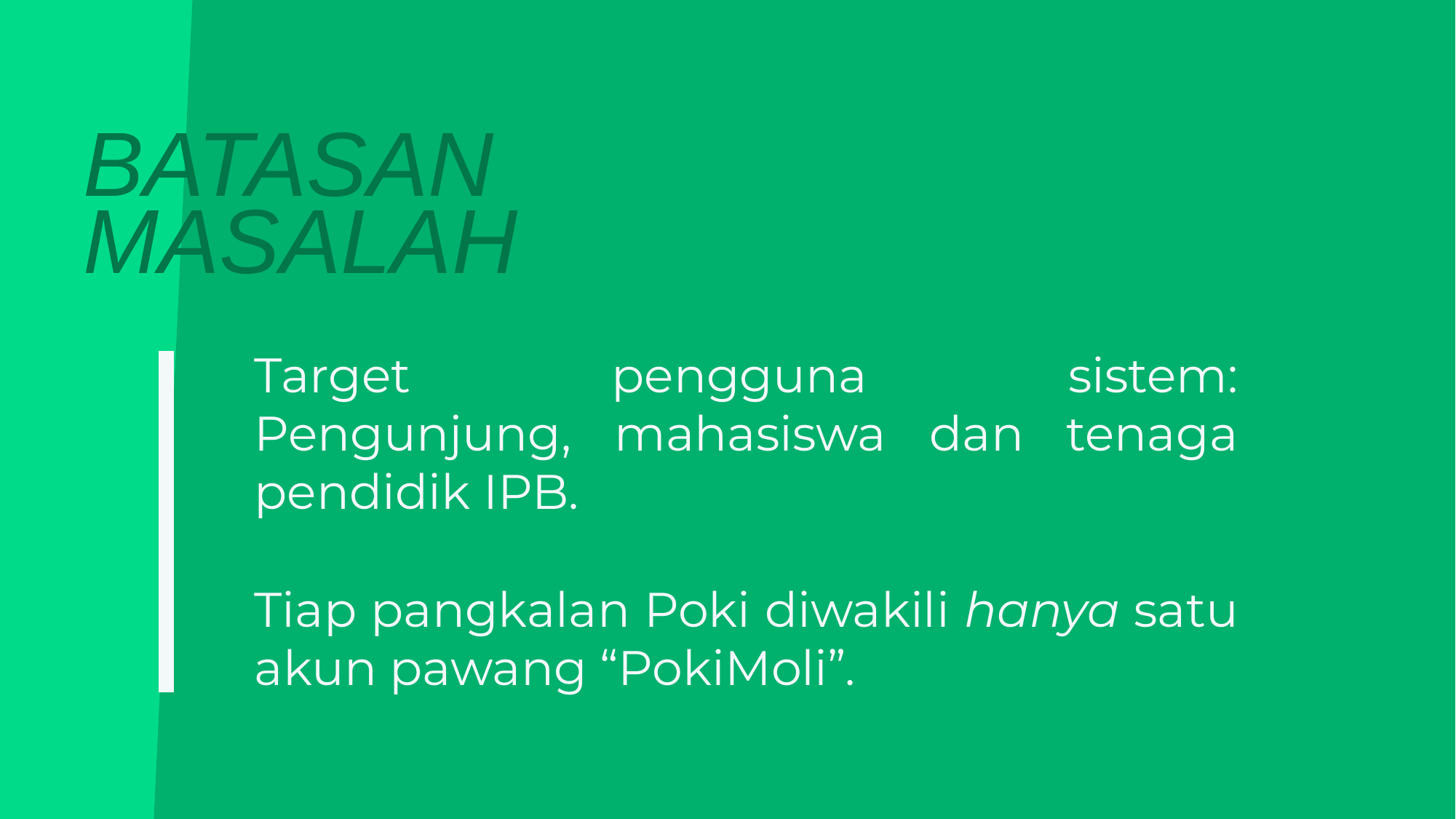

BATASAN
MASALAH
Target pengguna sistem:
Pengunjung, mahasiswa dan tenaga pendidik IPB.
Tiap pangkalan Poki diwakili ​hanya​ satu akun pawang “PokiMoli”.